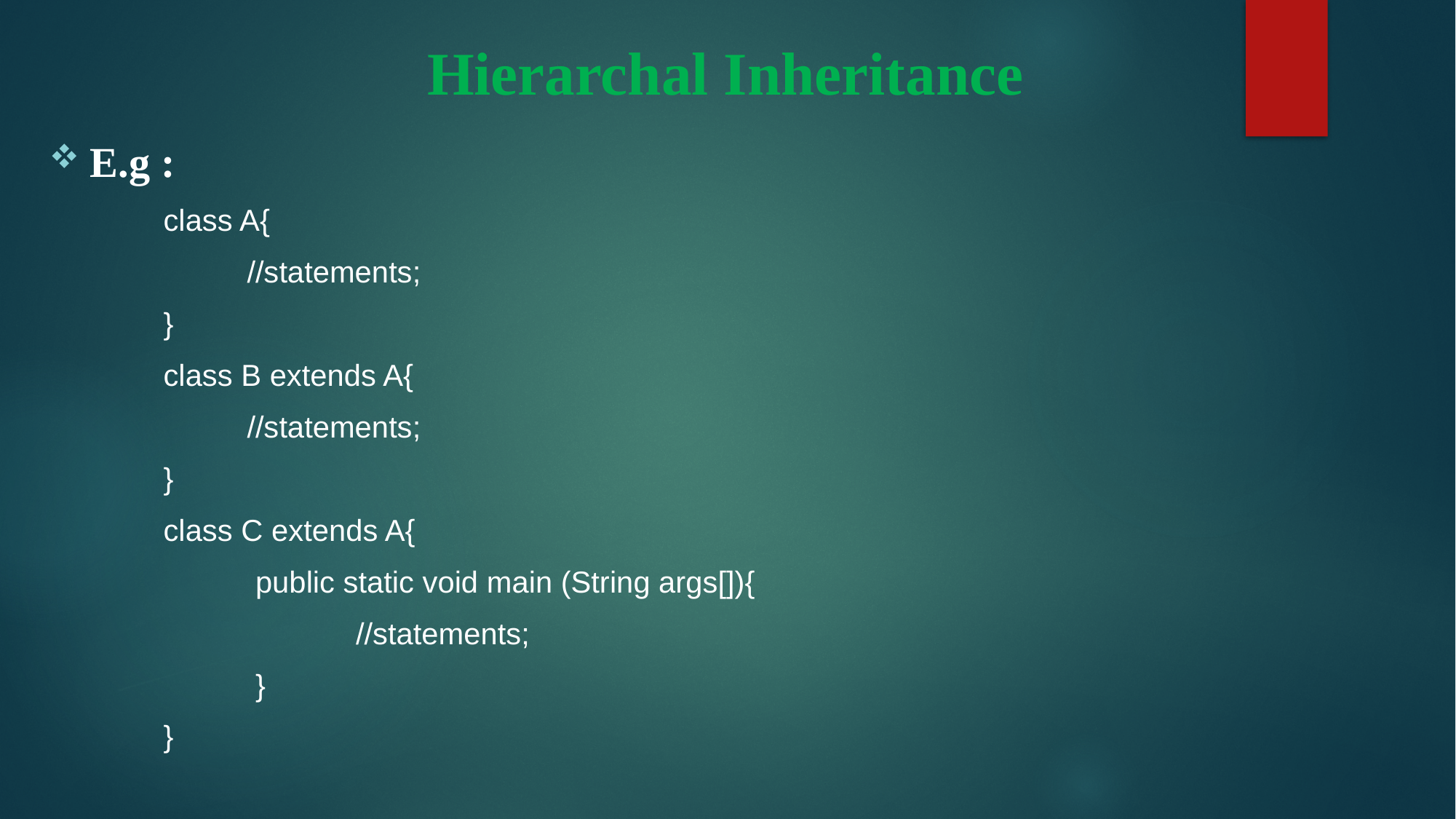

# Hierarchal Inheritance
E.g :
             class A{
                       //statements;
             }
             class B extends A{
                       //statements;
             }
             class C extends A{
                        public static void main (String args[]){
                                    //statements;
                        }
             }